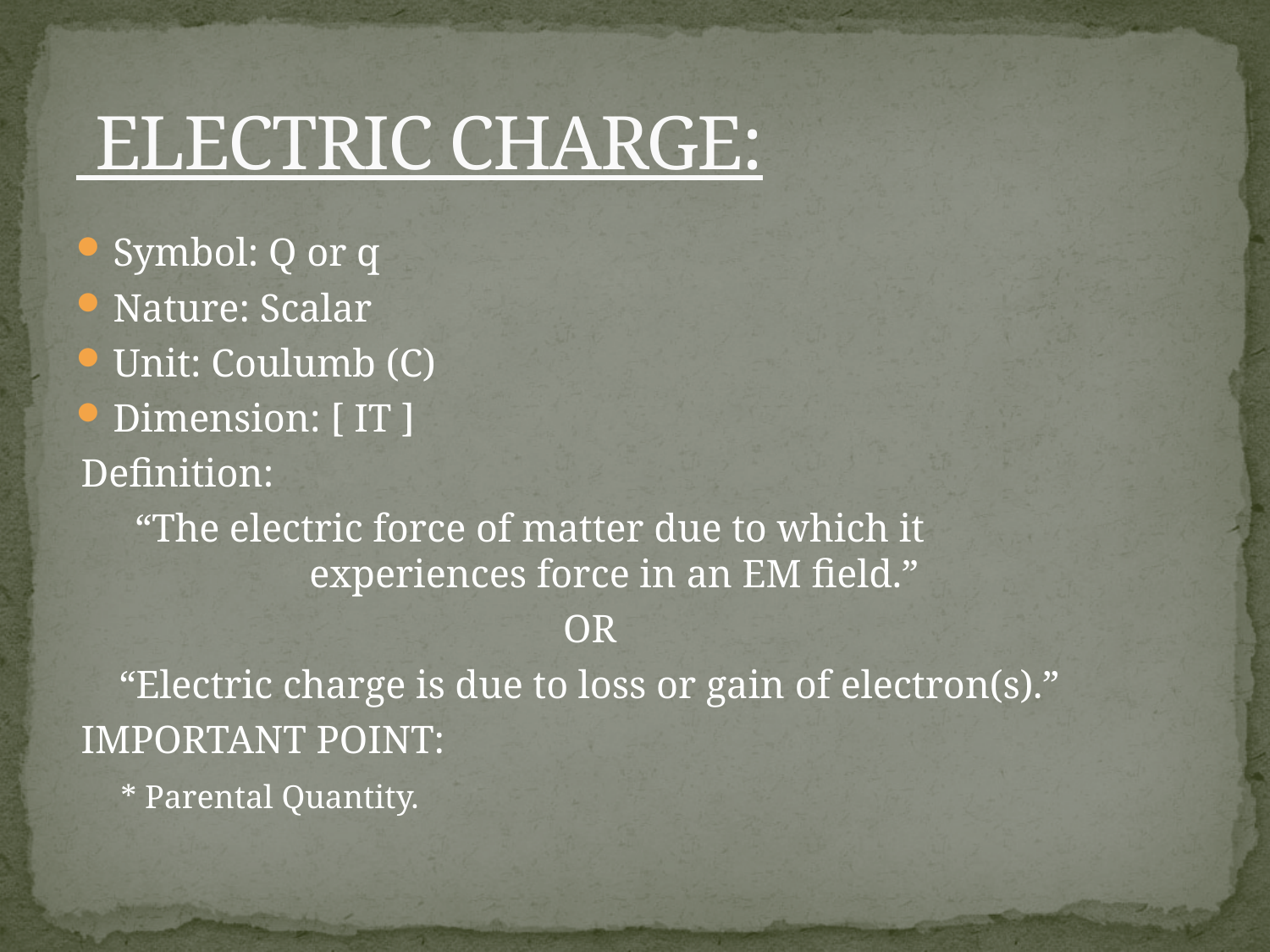

# ELECTRIC CHARGE:
Symbol: Q or q
Nature: Scalar
Unit: Coulumb (C)
Dimension: [ IT ]
Definition:
     “The electric force of matter due to which it                       experiences force in an EM field.”
OR
“Electric charge is due to loss or gain of electron(s).”
IMPORTANT POINT:
    * Parental Quantity.